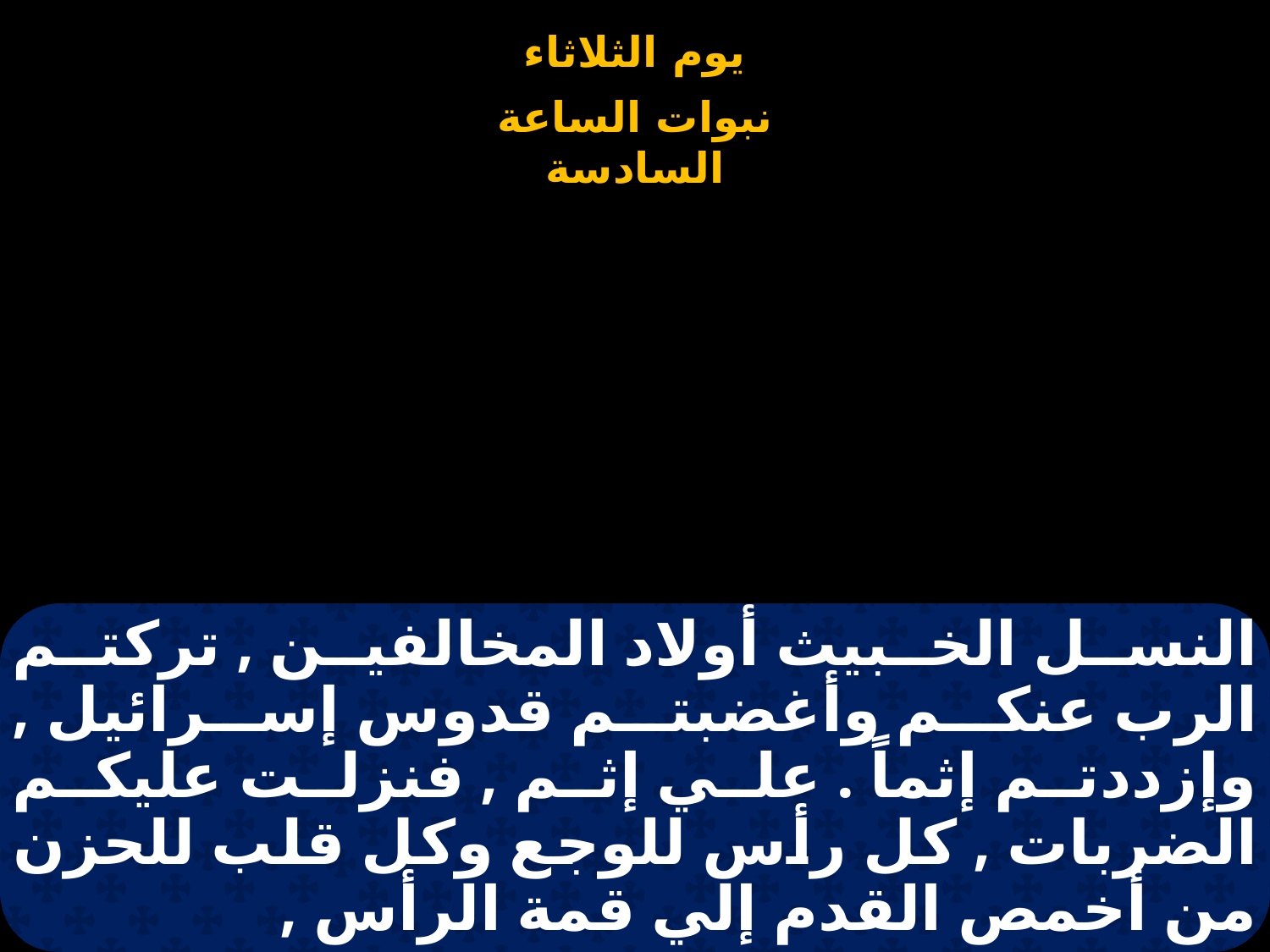

# النسل الخبيث أولاد المخالفين , تركتم الرب عنكم وأغضبتم قدوس إسرائيل , وإزددتم إثماً . علي إثم , فنزلت عليكم الضربات , كل رأس للوجع وكل قلب للحزن من أخمص القدم إلي قمة الرأس ,